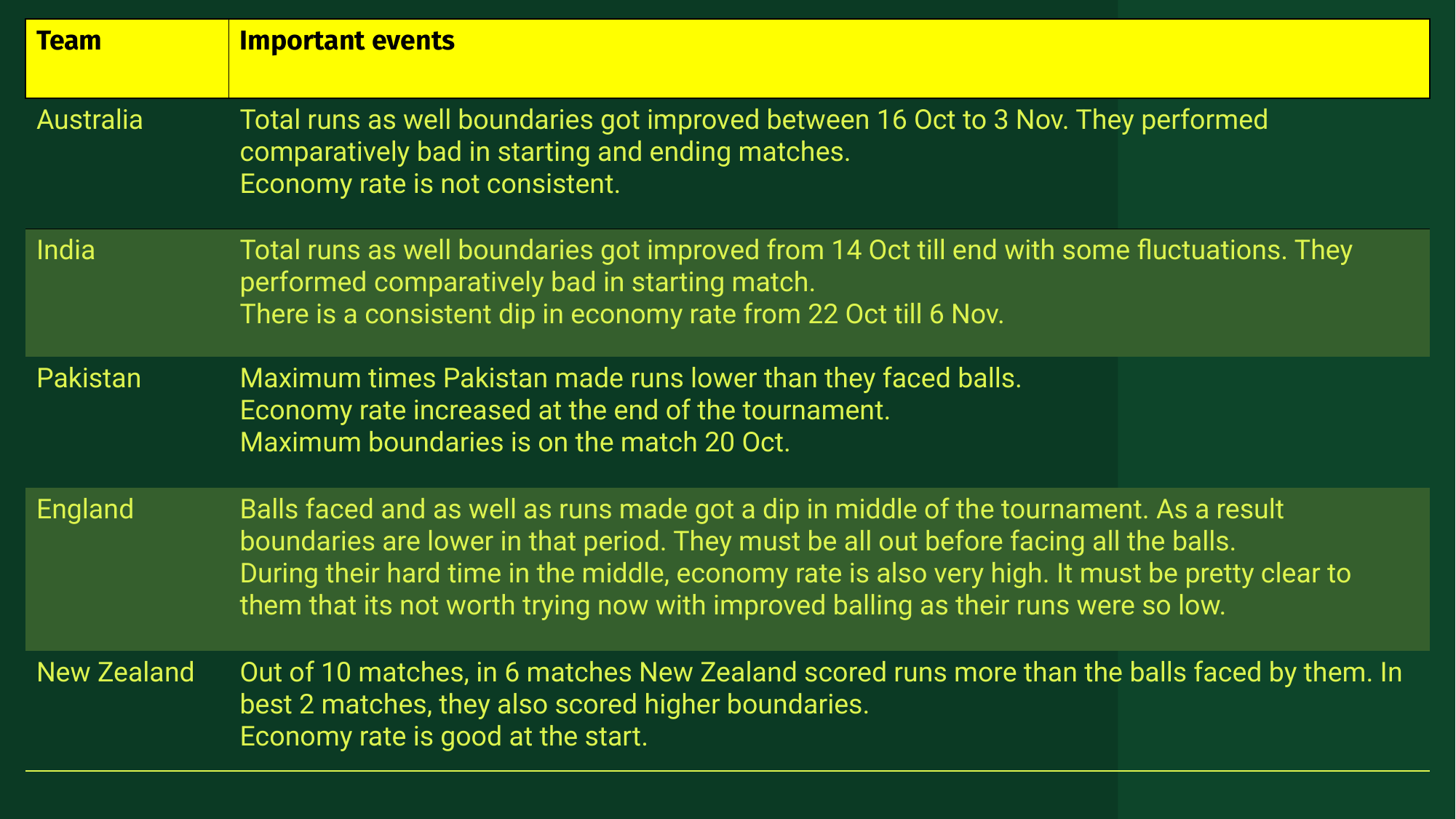

| Team | Important events |
| --- | --- |
| Australia | Total runs as well boundaries got improved between 16 Oct to 3 Nov. They performed comparatively bad in starting and ending matches. Economy rate is not consistent. |
| India | Total runs as well boundaries got improved from 14 Oct till end with some fluctuations. They performed comparatively bad in starting match. There is a consistent dip in economy rate from 22 Oct till 6 Nov. |
| Pakistan | Maximum times Pakistan made runs lower than they faced balls. Economy rate increased at the end of the tournament. Maximum boundaries is on the match 20 Oct. |
| England | Balls faced and as well as runs made got a dip in middle of the tournament. As a result boundaries are lower in that period. They must be all out before facing all the balls. During their hard time in the middle, economy rate is also very high. It must be pretty clear to them that its not worth trying now with improved balling as their runs were so low. |
| New Zealand | Out of 10 matches, in 6 matches New Zealand scored runs more than the balls faced by them. In best 2 matches, they also scored higher boundaries. Economy rate is good at the start. |